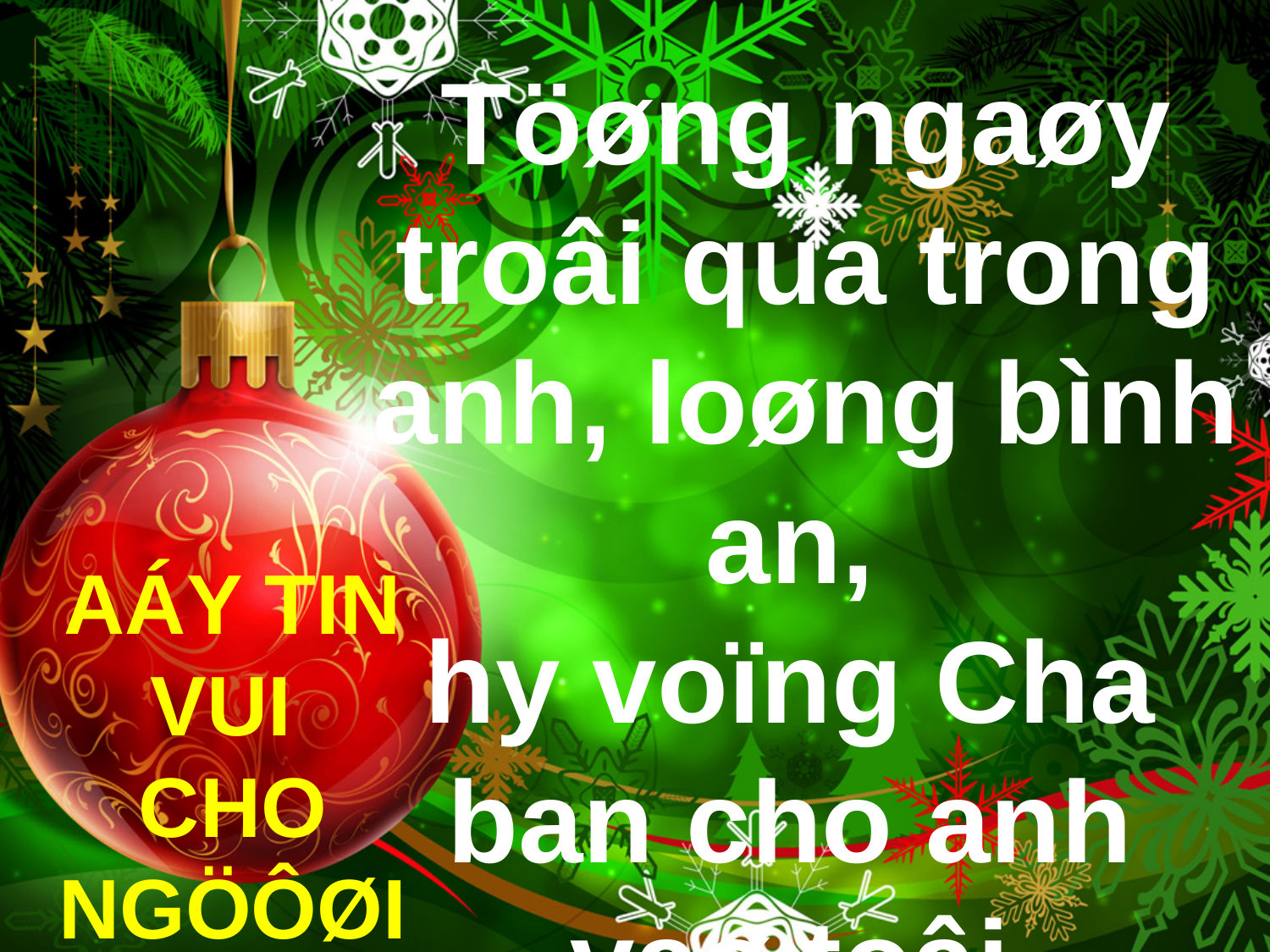

Töøng ngaøy troâi qua trong anh, loøng bình an,
hy voïng Cha
ban cho anh
vaø toâi.
AÁY TIN VUI
CHO NGÖÔØI